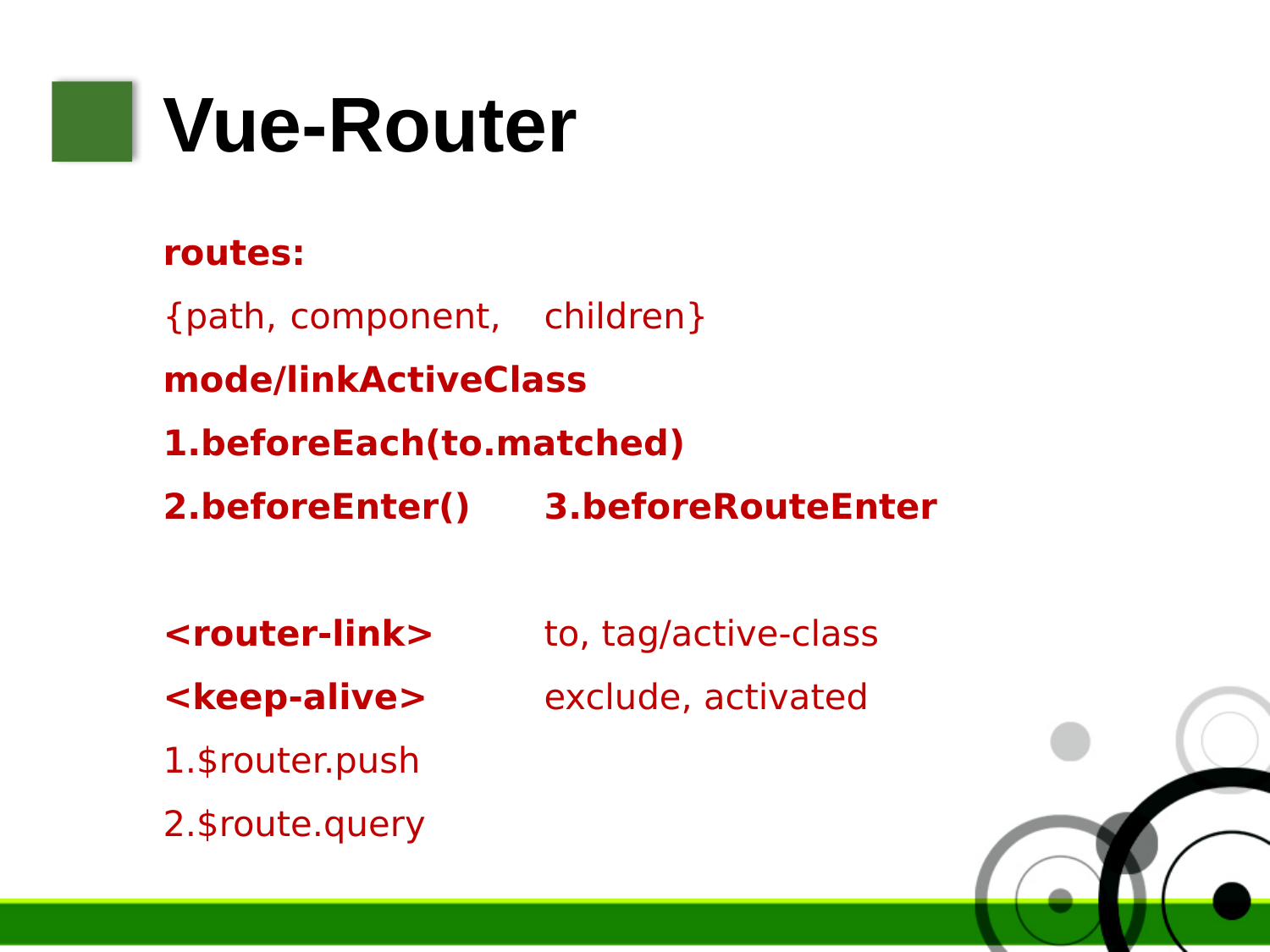

Vue-Router

routes:
{path,	component,	children}
mode/linkActiveClass
1.beforeEach(to.matched)
2.beforeEnter()	3.beforeRouteEnter

<router-link>	to, tag/active-class
<keep-alive>	exclude, activated
1.$router.push
2.$route.query